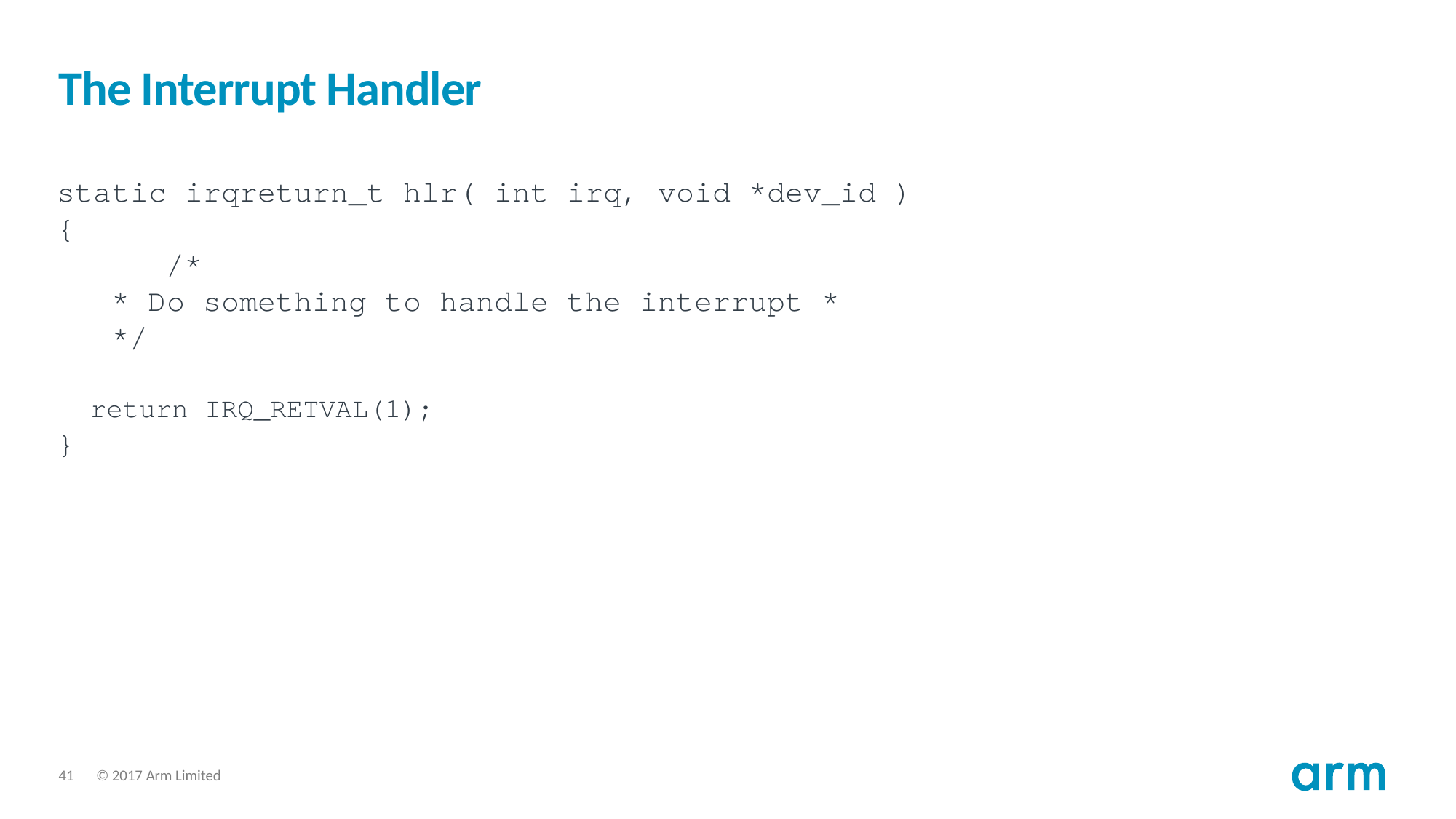

# The Interrupt Handler
static irqreturn_t hlr( int irq, void *dev_id )
{
	/*
   * Do something to handle the interrupt *
   */

  return IRQ_RETVAL(1);
}